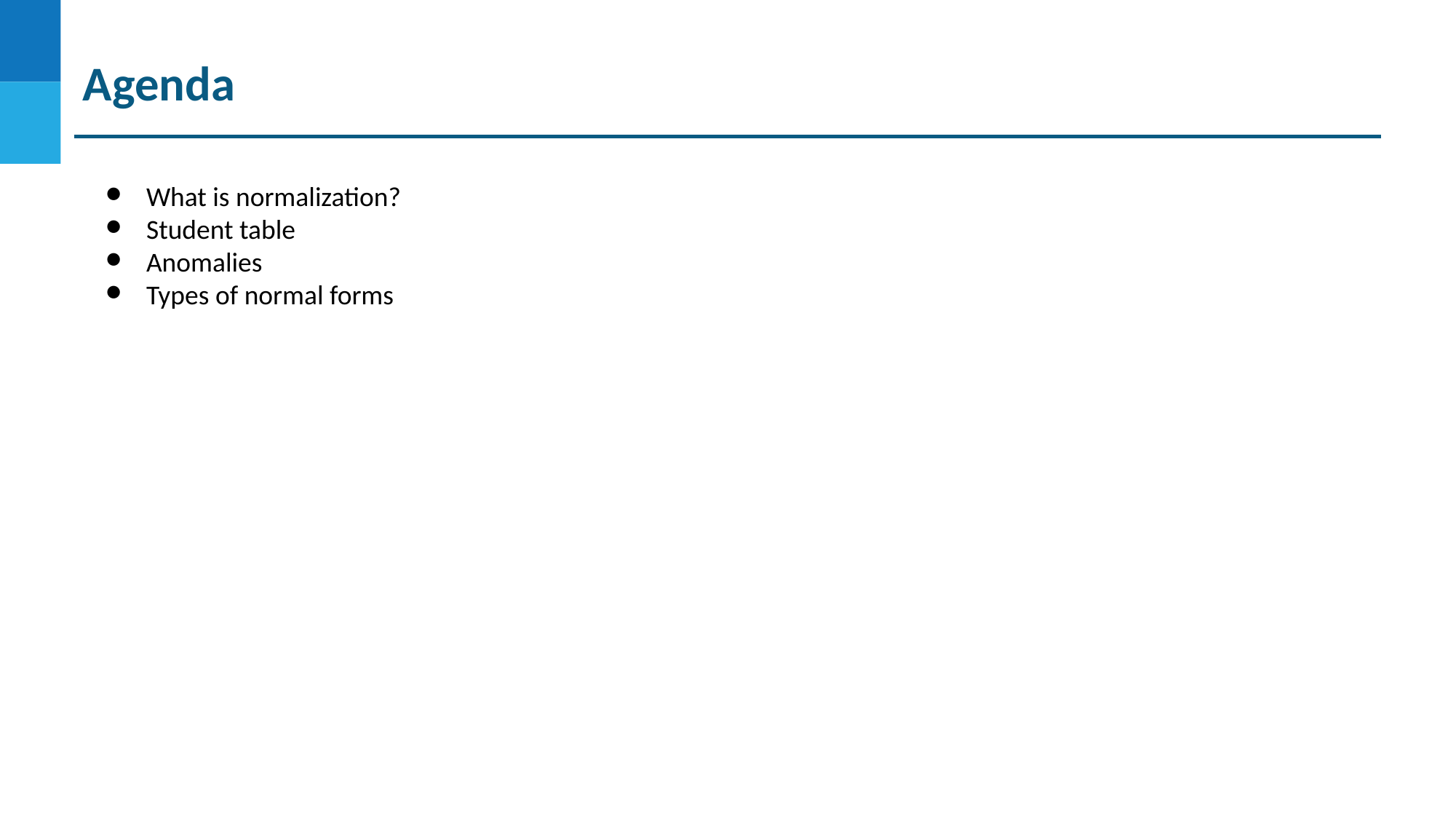

Agenda
What is normalization?
Student table
Anomalies
Types of normal forms